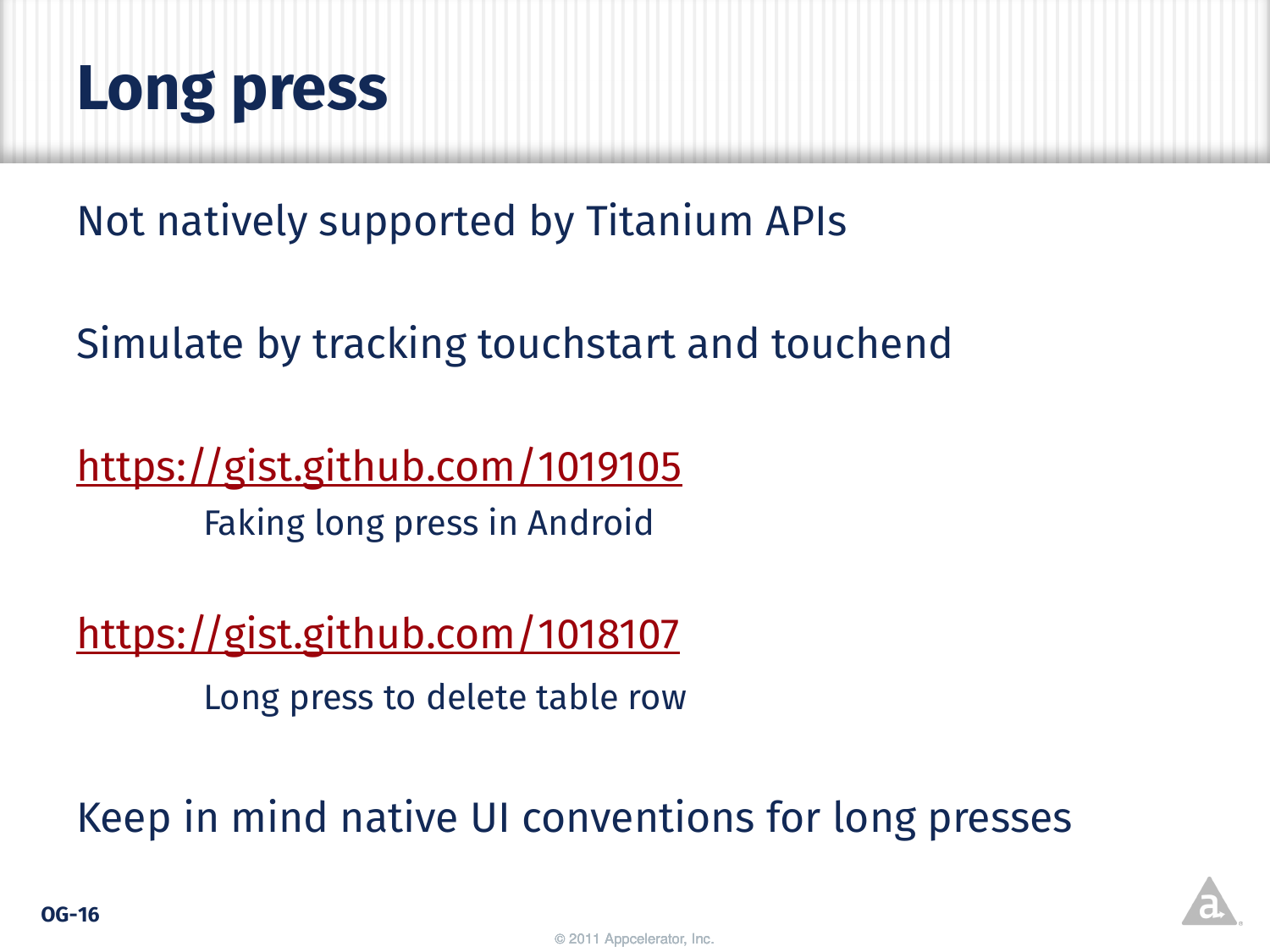

# Long press
Not natively supported by Titanium APIs

Simulate by tracking touchstart and touchend

https://gist.github.com/1019105
	Faking long press in Android

https://gist.github.com/1018107
	Long press to delete table row

Keep in mind native UI conventions for long presses

OG-16